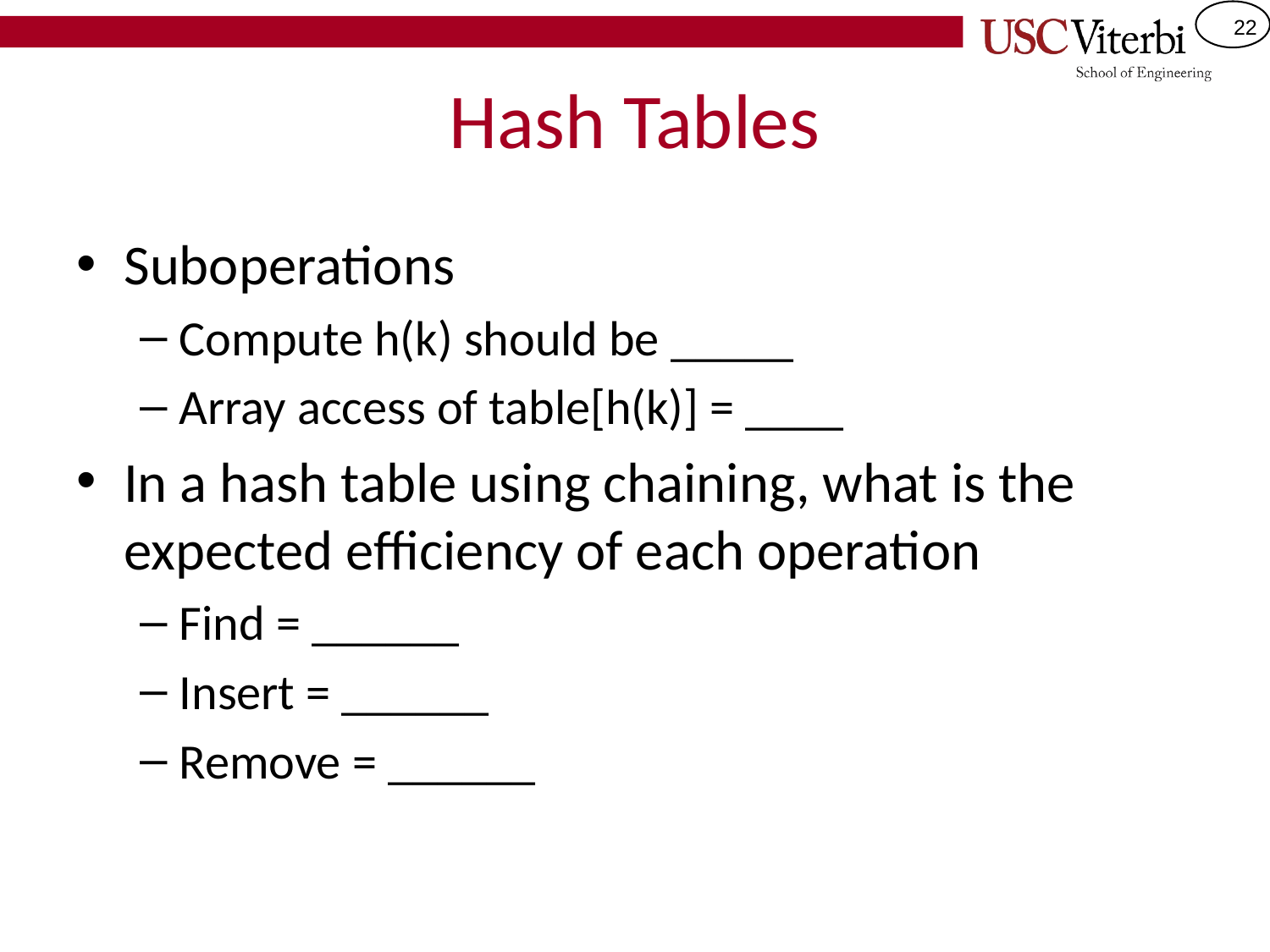

# Hash Tables
Suboperations
Compute h(k) should be _____
Array access of table[h(k)] = ____
In a hash table using chaining, what is the expected efficiency of each operation
Find = ______
Insert = ______
Remove = ______